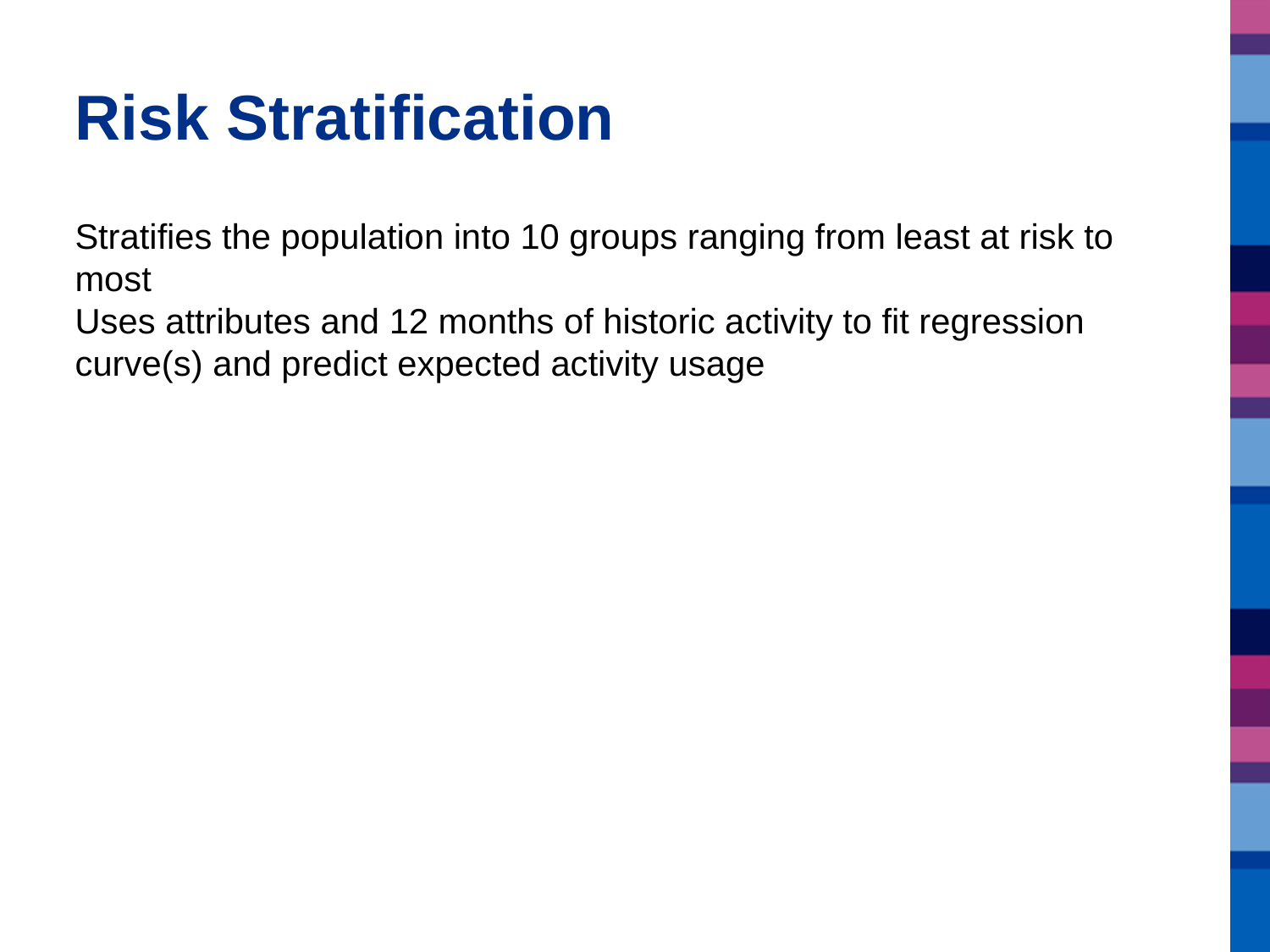

# Risk Stratification
Stratifies the population into 10 groups ranging from least at risk to most
Uses attributes and 12 months of historic activity to fit regression curve(s) and predict expected activity usage